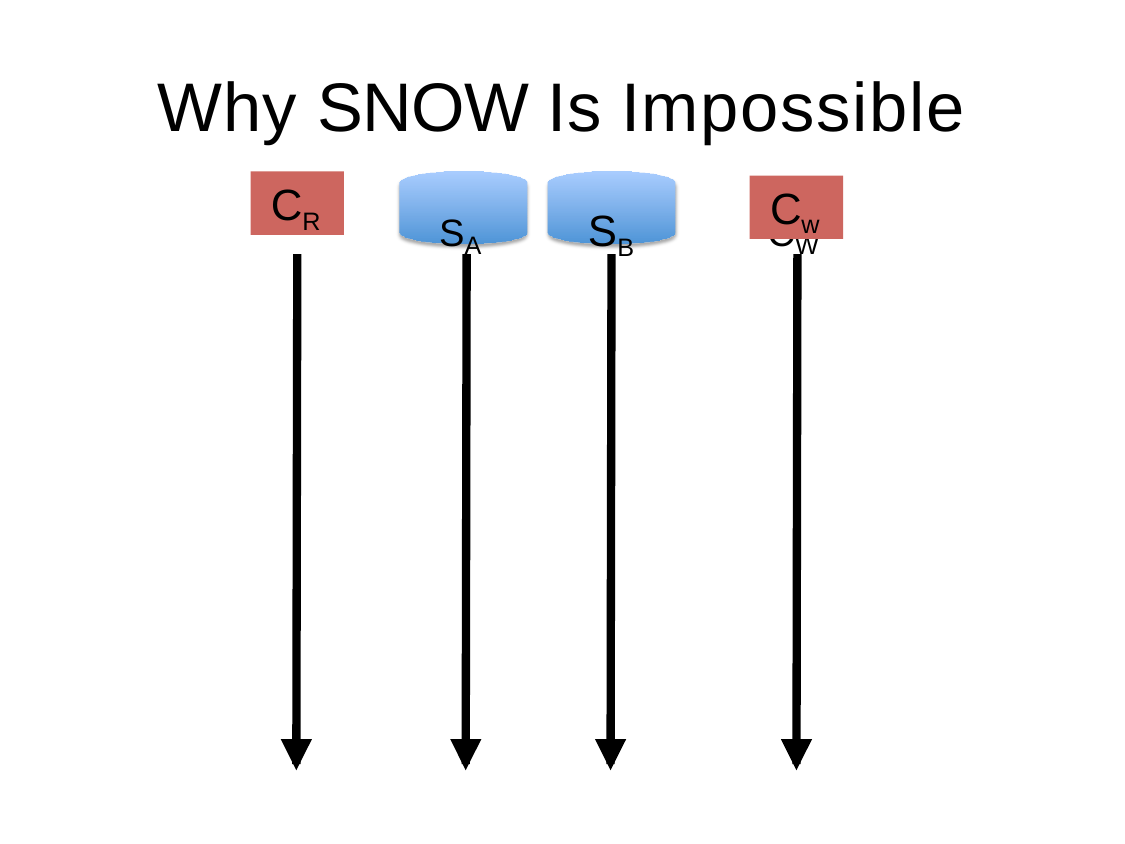

# Why SNOW Is Impossible

CR

Cw
SA	SB	CW